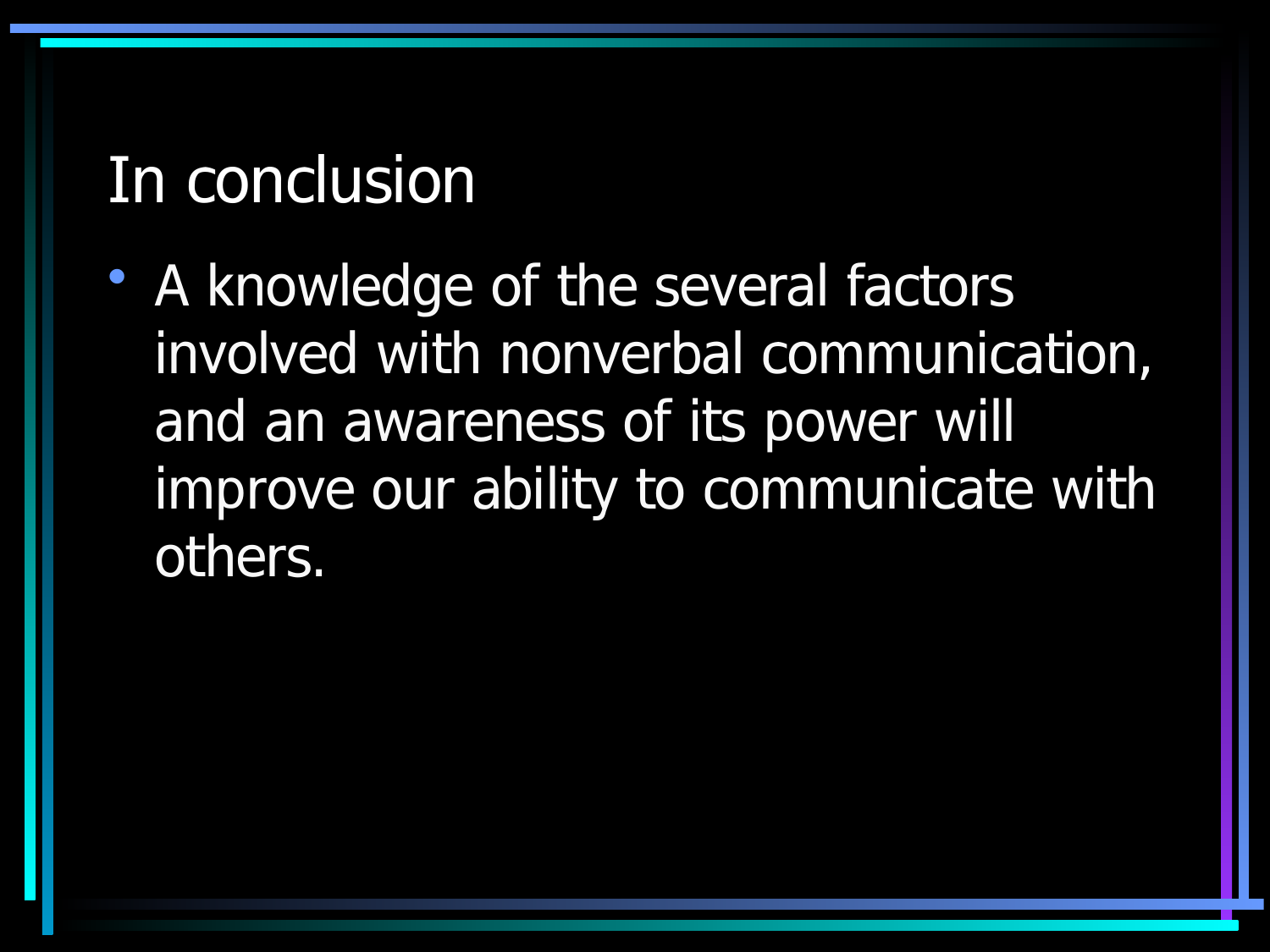

# In conclusion
A knowledge of the several factors involved with nonverbal communication, and an awareness of its power will improve our ability to communicate with others.